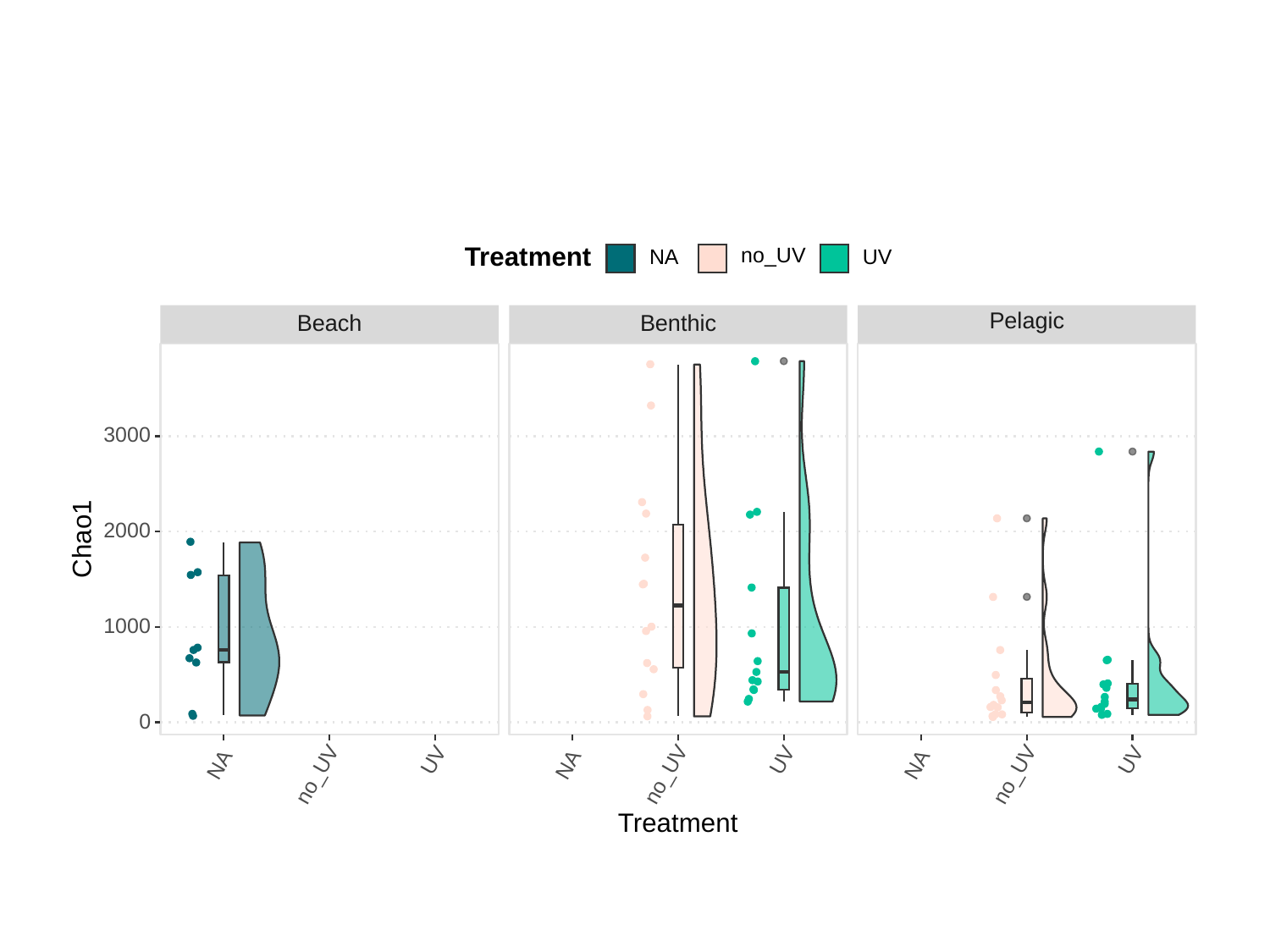

no_UV
Treatment
UV

NA

Pelagic
Beach
Benthic

3000

2000

Chao1

1000

0

UV
UV
UV
NA
NA
NA
no_UV
no_UV
no_UV
Treatment